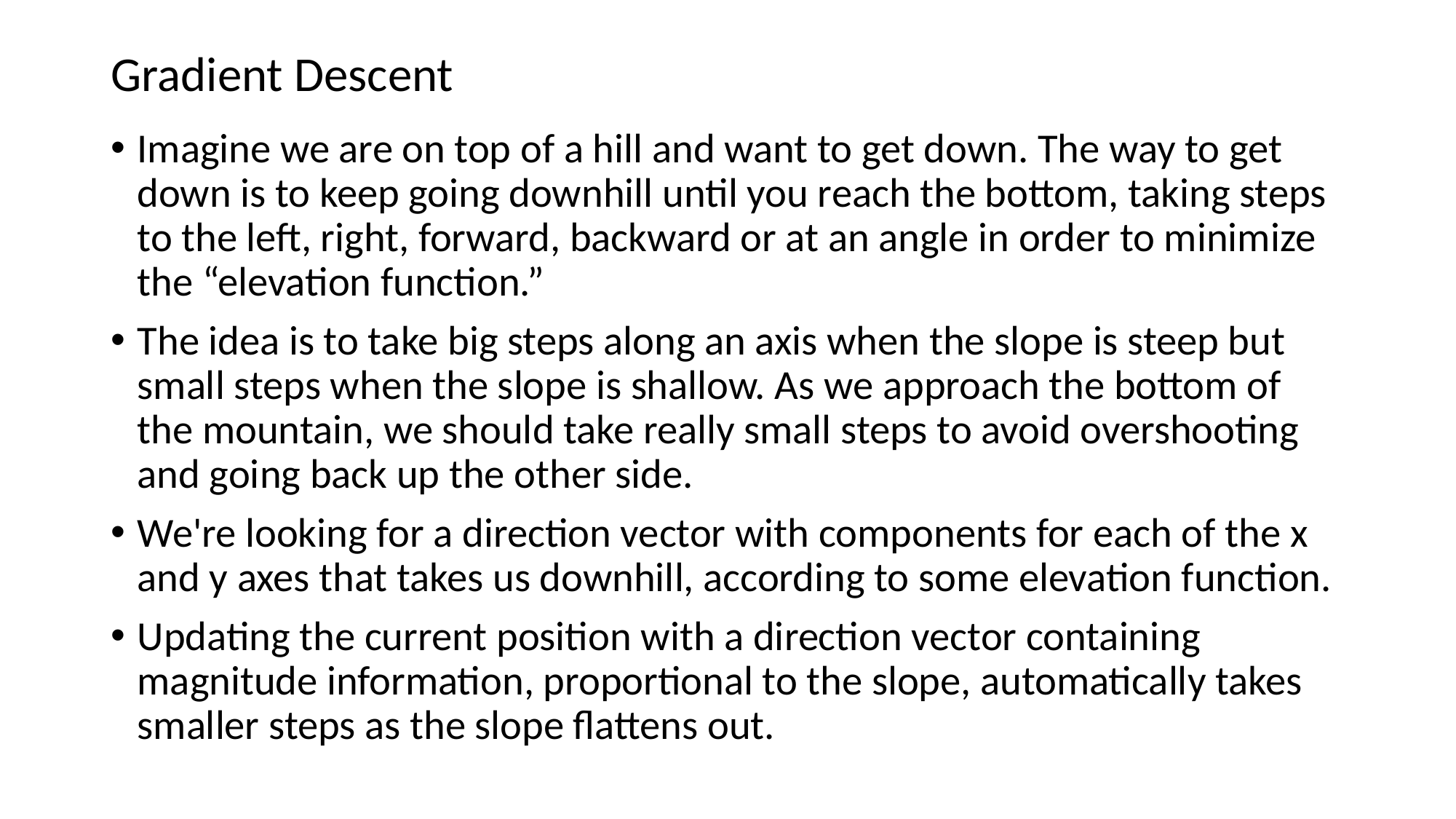

# Gradient Descent
Imagine we are on top of a hill and want to get down. The way to get down is to keep going downhill until you reach the bottom, taking steps to the left, right, forward, backward or at an angle in order to minimize the “elevation function.”
The idea is to take big steps along an axis when the slope is steep but small steps when the slope is shallow. As we approach the bottom of the mountain, we should take really small steps to avoid overshooting and going back up the other side.
We're looking for a direction vector with components for each of the x and y axes that takes us downhill, according to some elevation function.
Updating the current position with a direction vector containing magnitude information, proportional to the slope, automatically takes smaller steps as the slope flattens out.